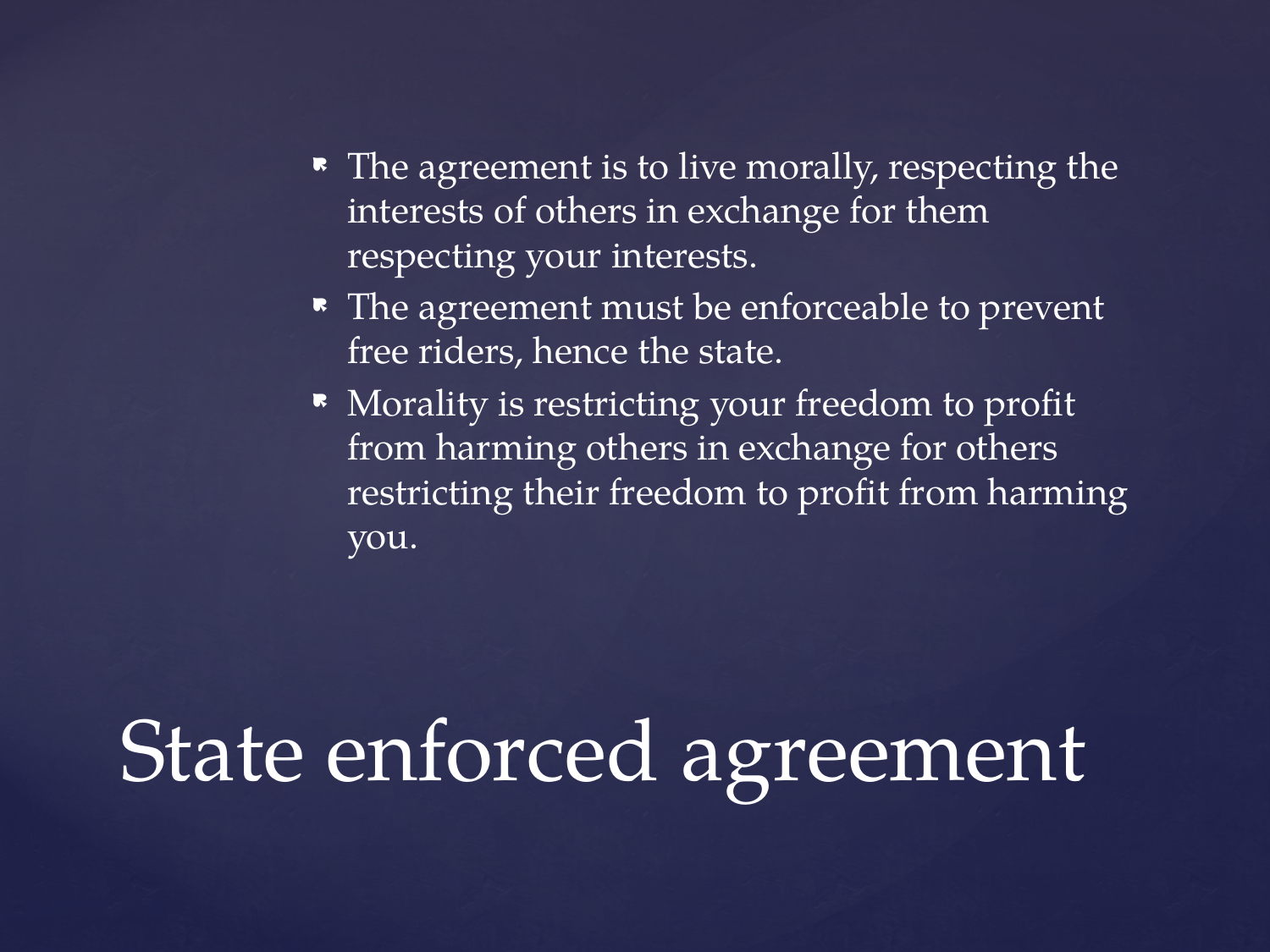

The agreement is to live morally, respecting the interests of others in exchange for them respecting your interests.
The agreement must be enforceable to prevent free riders, hence the state.
Morality is restricting your freedom to profit from harming others in exchange for others restricting their freedom to profit from harming you.
# State enforced agreement